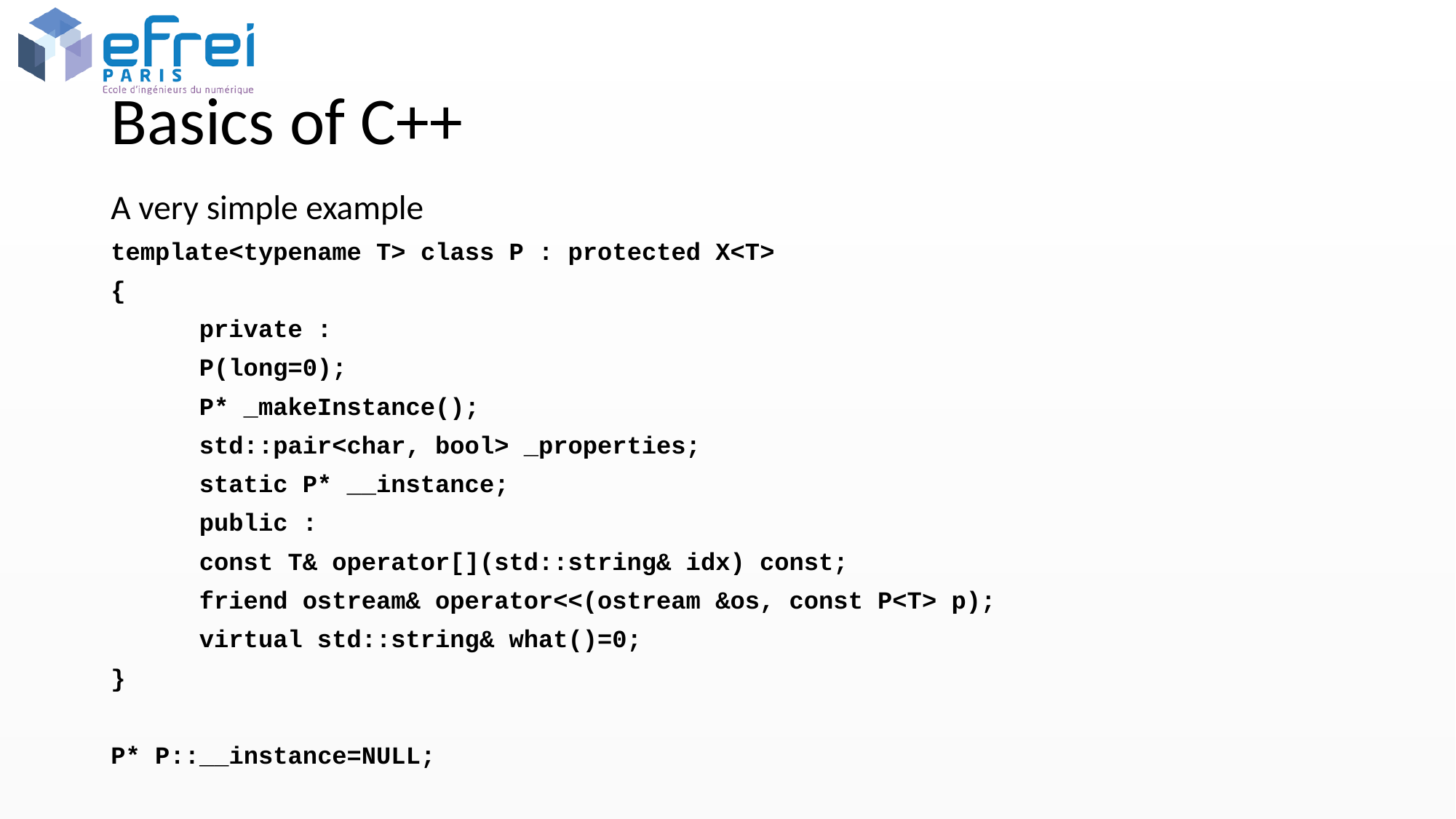

# Basics of C++
A very simple example
template<typename T> class P : protected X<T>
{
	private :
		P(long=0);
		P* _makeInstance();
		std::pair<char, bool> _properties;
		static P* __instance;
	public :
		const T& operator[](std::string& idx) const;
		friend ostream& operator<<(ostream &os, const P<T> p);
		virtual std::string& what()=0;
}

P* P::__instance=NULL;